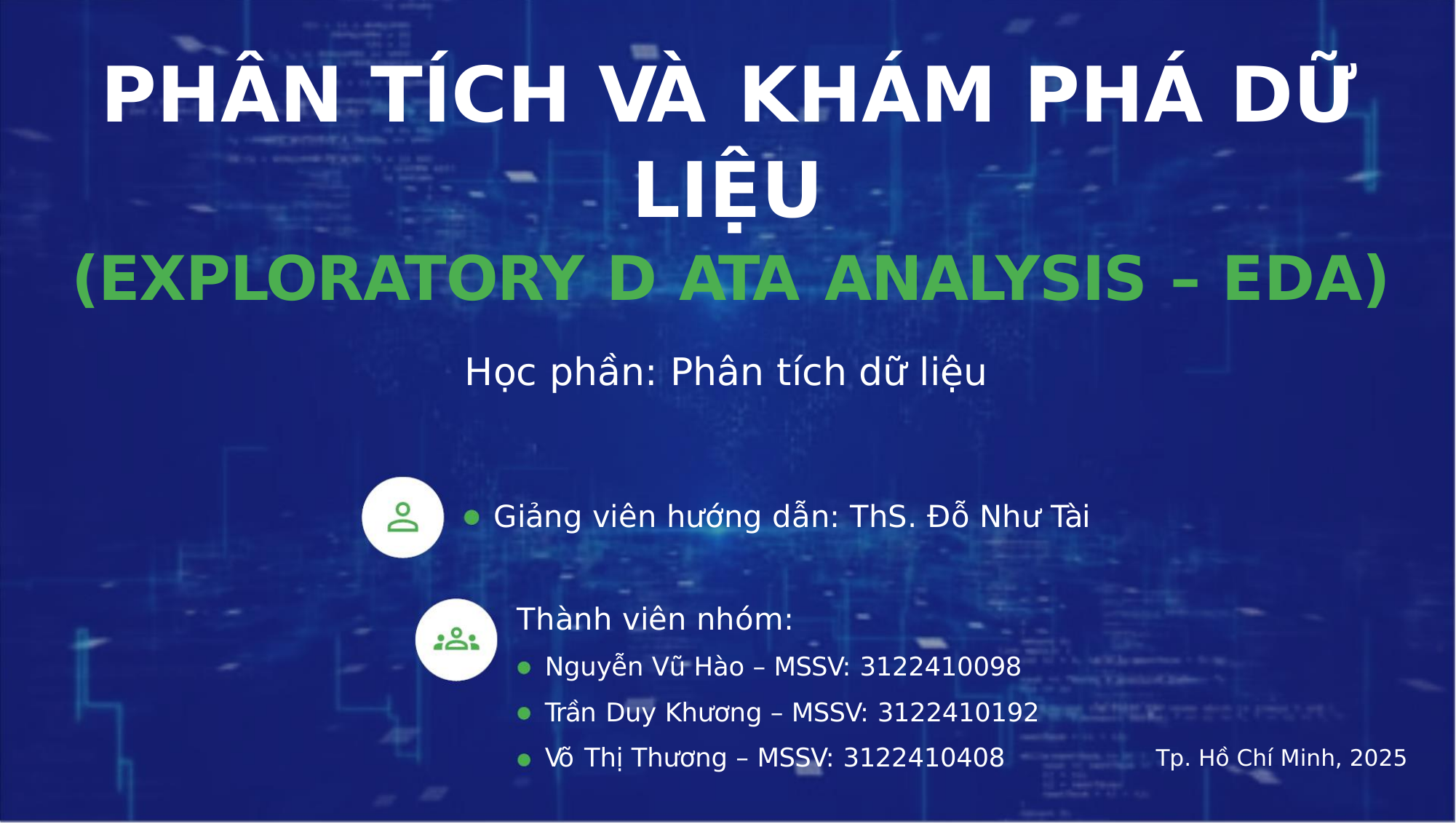

PHÂN TÍCH VÀ KHÁM PHÁ DỮ
LIỆU
(EXPLORATORY D ATA ANALYSIS – EDA)
Học phần: Phân tích dữ liệu
Giảng viên hướng dẫn: ThS. Đỗ Như Tài
Thành viên nhóm:
Nguyễn Vũ Hào – MSSV: 3122410098
Trần Duy Khương – MSSV: 3122410192
Võ Thị Thương – MSSV: 3122410408
Tp. Hồ Chí Minh, 2025